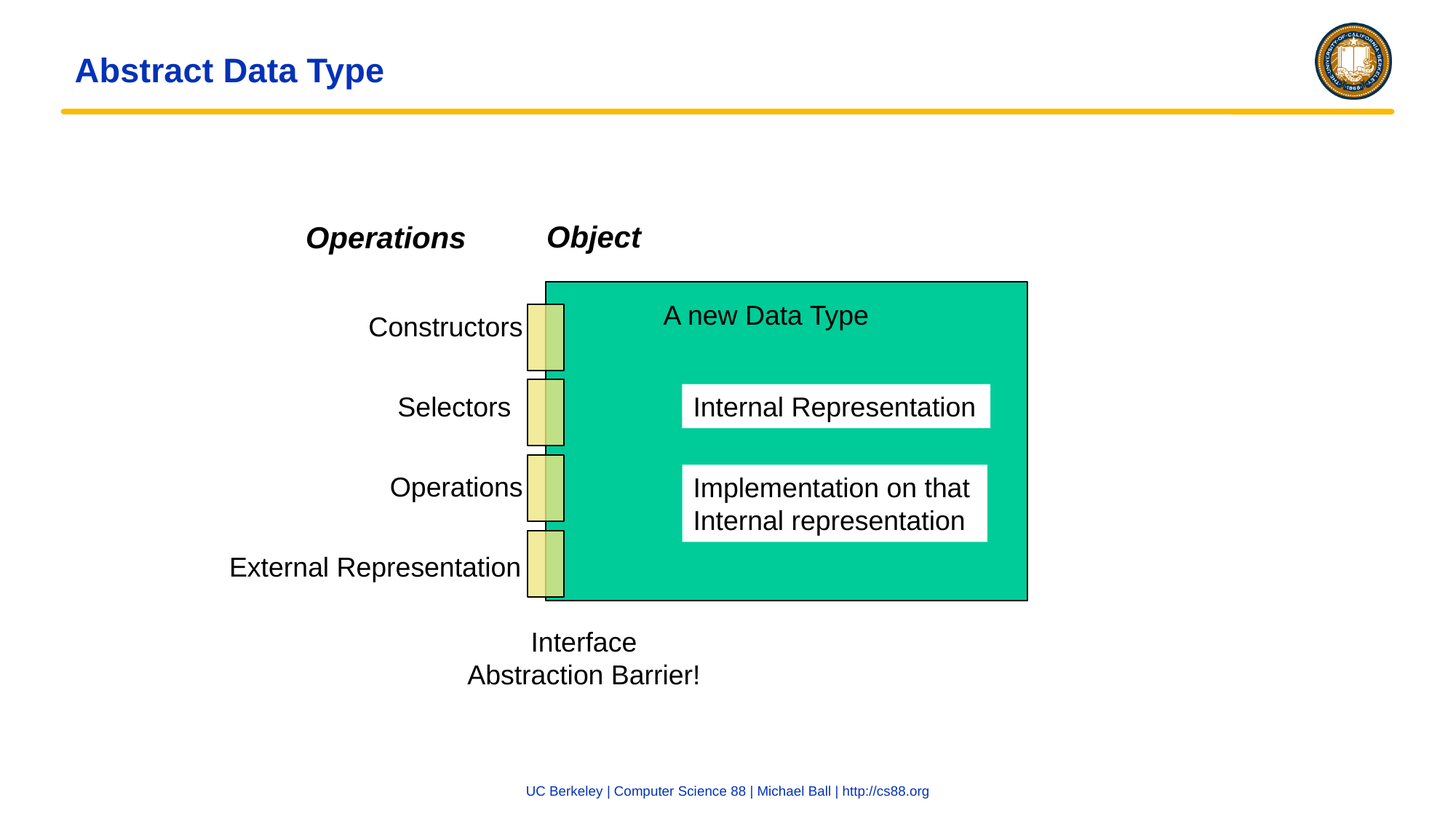

# Abstract Data Type

Object
Operations

A new Data Type
Constructors

Selectors
Internal Representation

Operations
Implementation on that
Internal representation

External Representation
Interface
Abstraction Barrier!